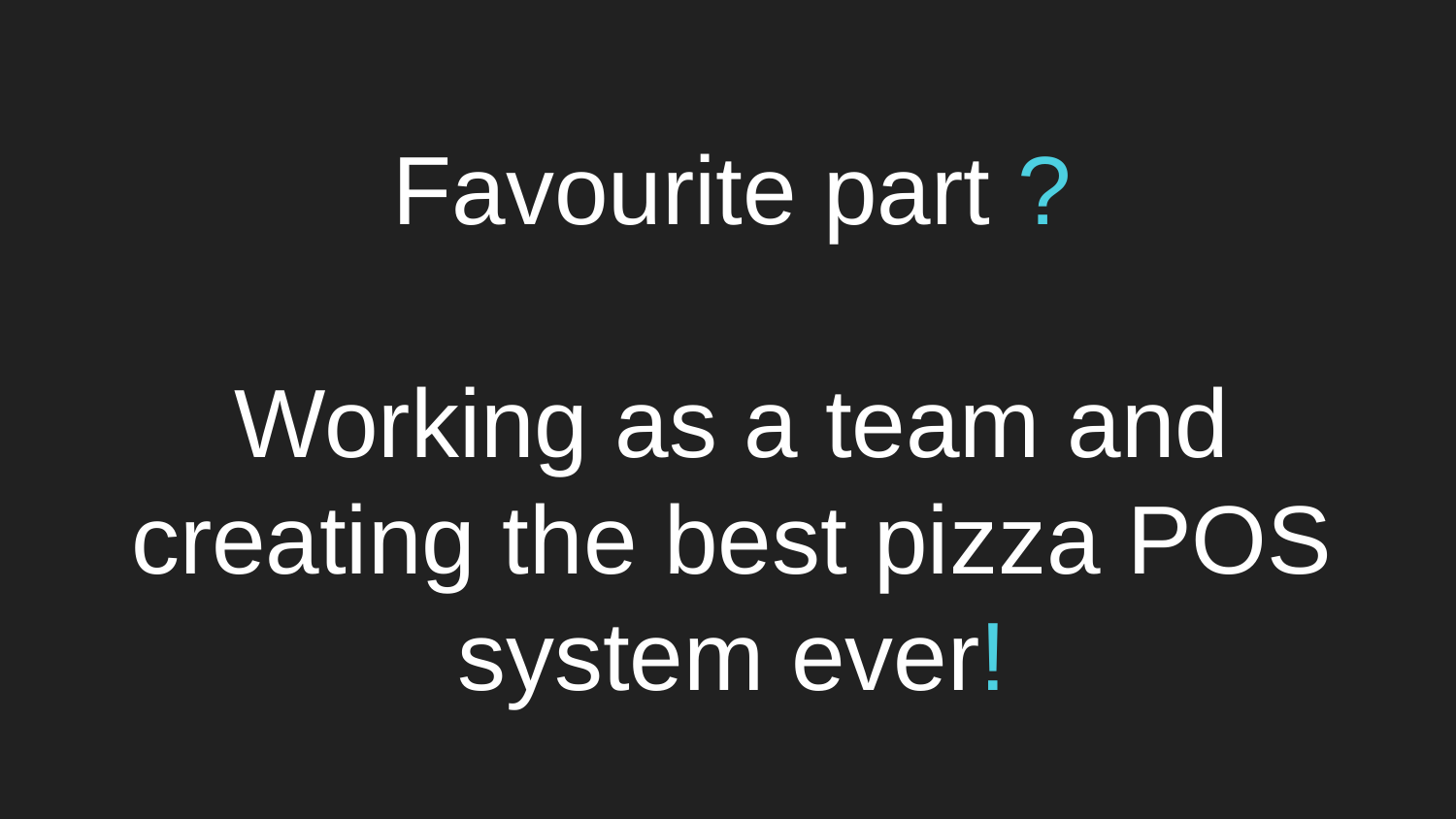

# Favourite part ? Working as a team and creating the best pizza POS system ever!